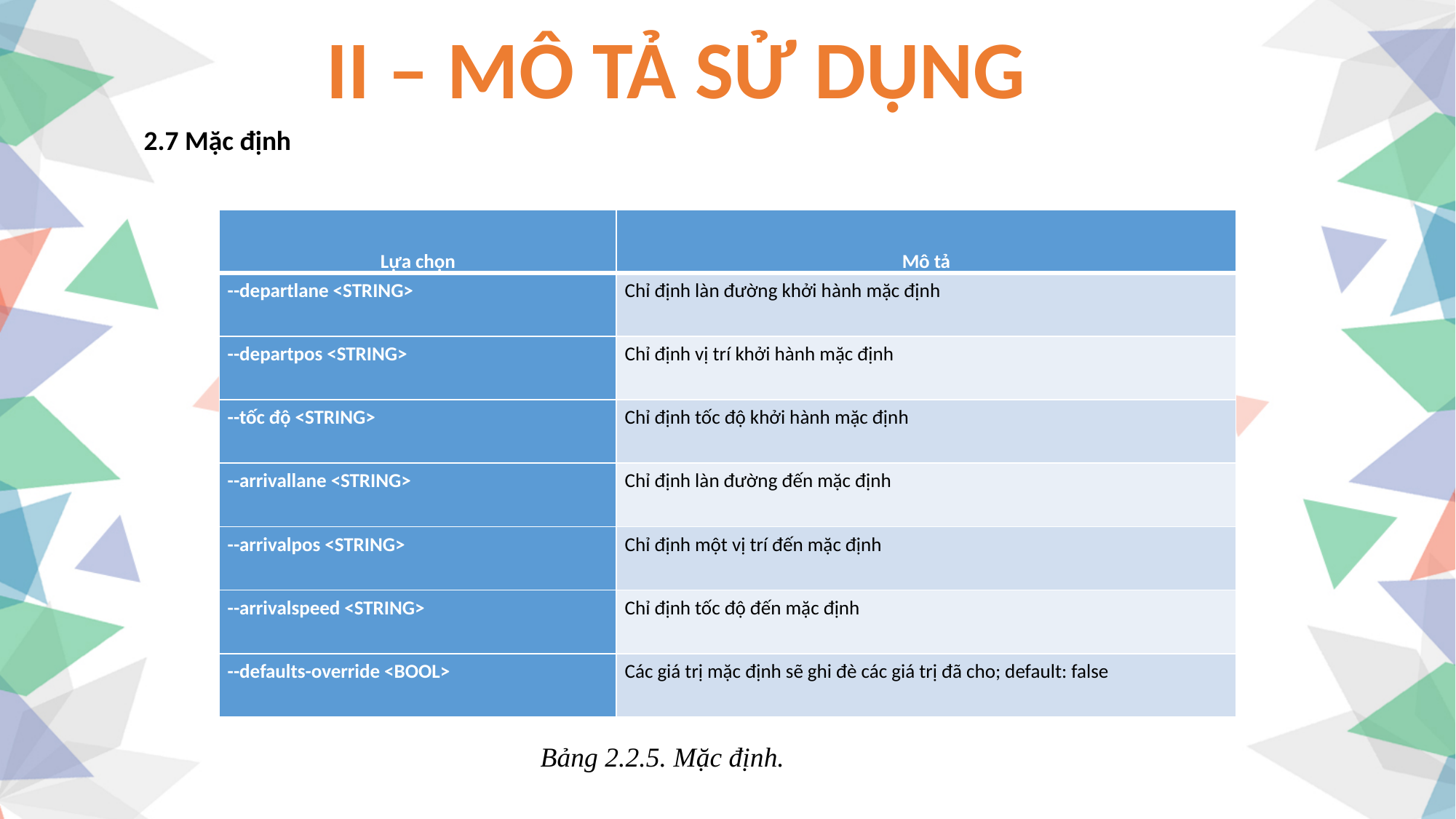

II – MÔ TẢ SỬ DỤNG
2.7 Mặc định

| Lựa chọn | Mô tả |
| --- | --- |
| --departlane <STRING> | Chỉ định làn đường khởi hành mặc định |
| --departpos <STRING> | Chỉ định vị trí khởi hành mặc định |
| --tốc độ <STRING> | Chỉ định tốc độ khởi hành mặc định |
| --arrivallane <STRING> | Chỉ định làn đường đến mặc định |
| --arrivalpos <STRING> | Chỉ định một vị trí đến mặc định |
| --arrivalspeed <STRING> | Chỉ định tốc độ đến mặc định |
| --defaults-override <BOOL> | Các giá trị mặc định sẽ ghi đè các giá trị đã cho; default: false |
Bảng 2.2.5. Mặc định.